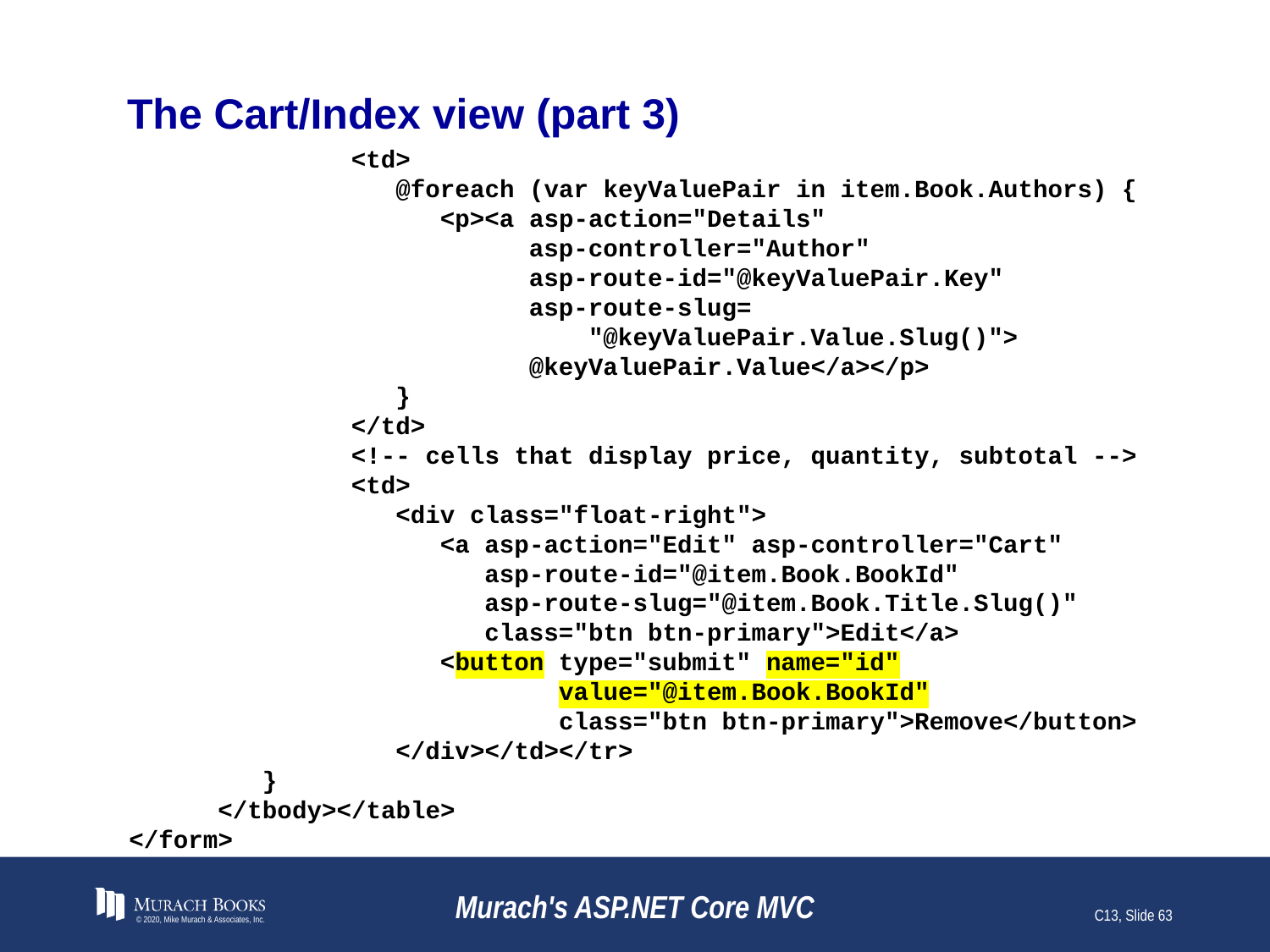

# The Cart/Index view (part 3)
               <td>
                  @foreach (var keyValuePair in item.Book.Authors) {
                     <p><a asp-action="Details"
                           asp-controller="Author"
                           asp-route-id="@keyValuePair.Key"
                           asp-route-slug=
                               "@keyValuePair.Value.Slug()">
                           @keyValuePair.Value</a></p>
                  }
               </td>
               <!-- cells that display price, quantity, subtotal -->
               <td>
                  <div class="float-right">
                     <a asp-action="Edit" asp-controller="Cart"
                        asp-route-id="@item.Book.BookId"
                        asp-route-slug="@item.Book.Title.Slug()"
                        class="btn btn-primary">Edit</a>
                     <button type="submit" name="id"
                             value="@item.Book.BookId"
                             class="btn btn-primary">Remove</button>
                  </div></td></tr>
         }
      </tbody></table>
</form>
© 2020, Mike Murach & Associates, Inc.
Murach's ASP.NET Core MVC

C13, Slide 63